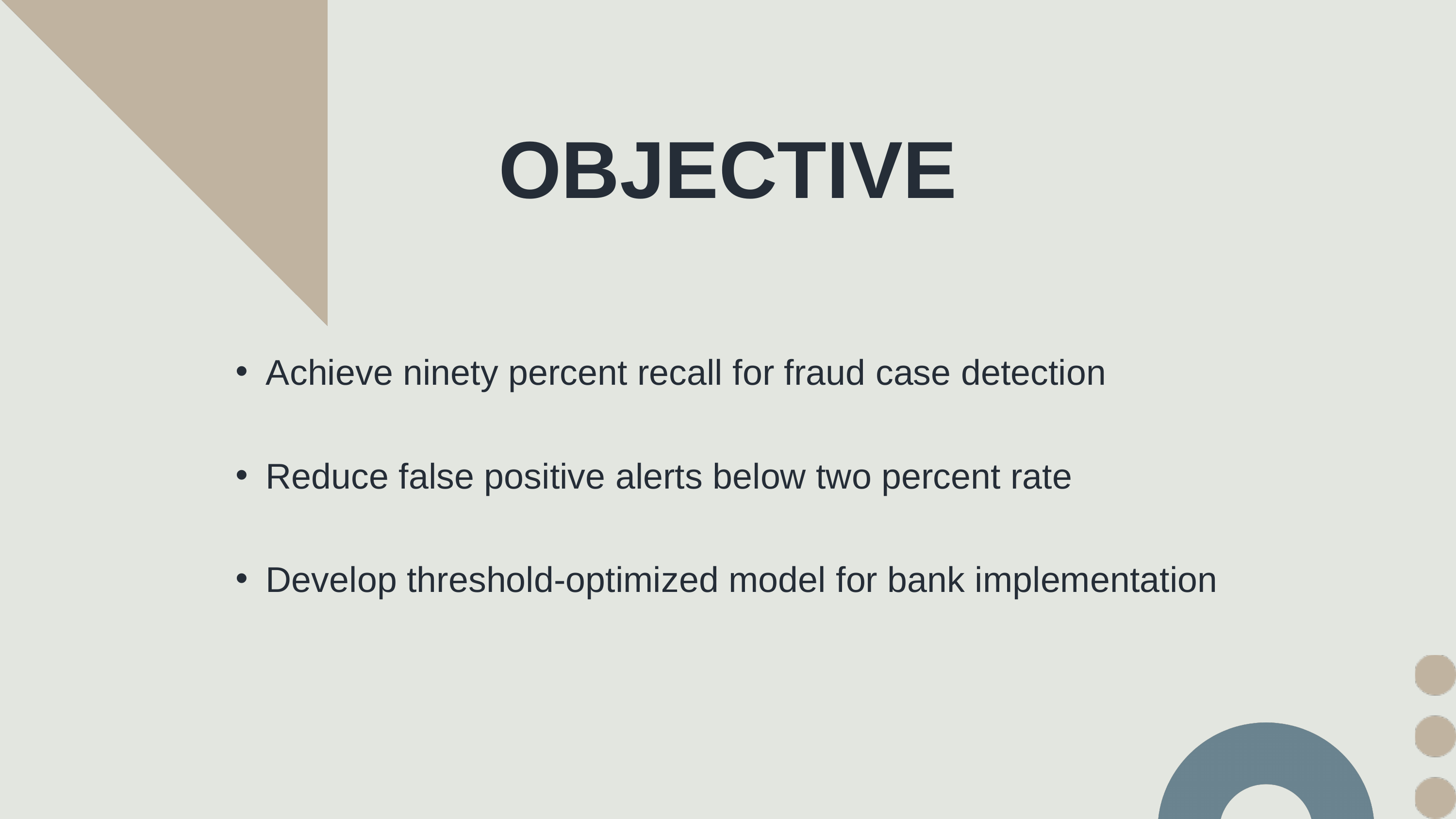

OBJECTIVE
Achieve ninety percent recall for fraud case detection

Reduce false positive alerts below two percent rate

Develop threshold-optimized model for bank implementation